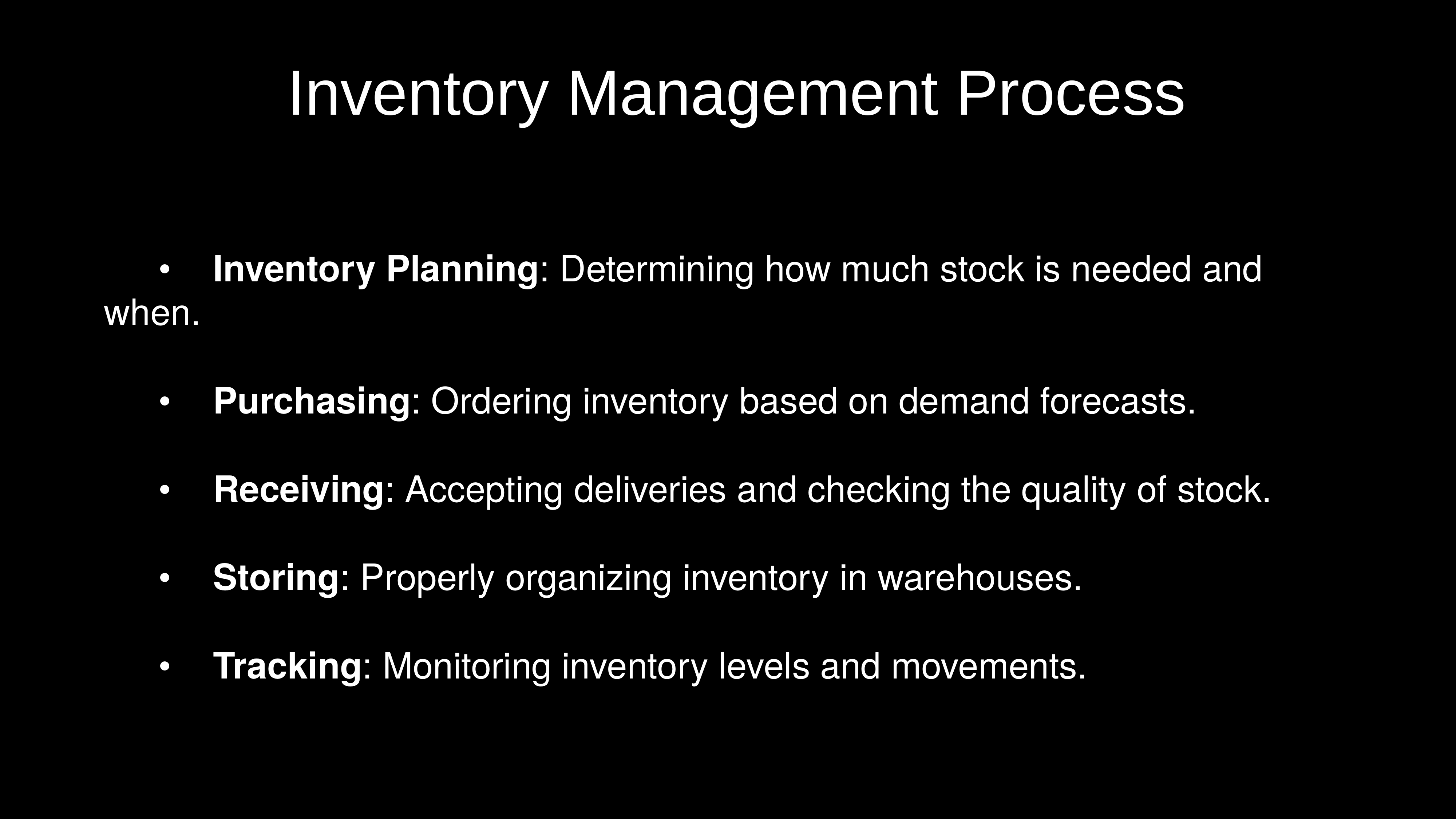

# Inventory Management Process
	•	Inventory Planning: Determining how much stock is needed and when.
	•	Purchasing: Ordering inventory based on demand forecasts.
	•	Receiving: Accepting deliveries and checking the quality of stock.
	•	Storing: Properly organizing inventory in warehouses.
	•	Tracking: Monitoring inventory levels and movements.